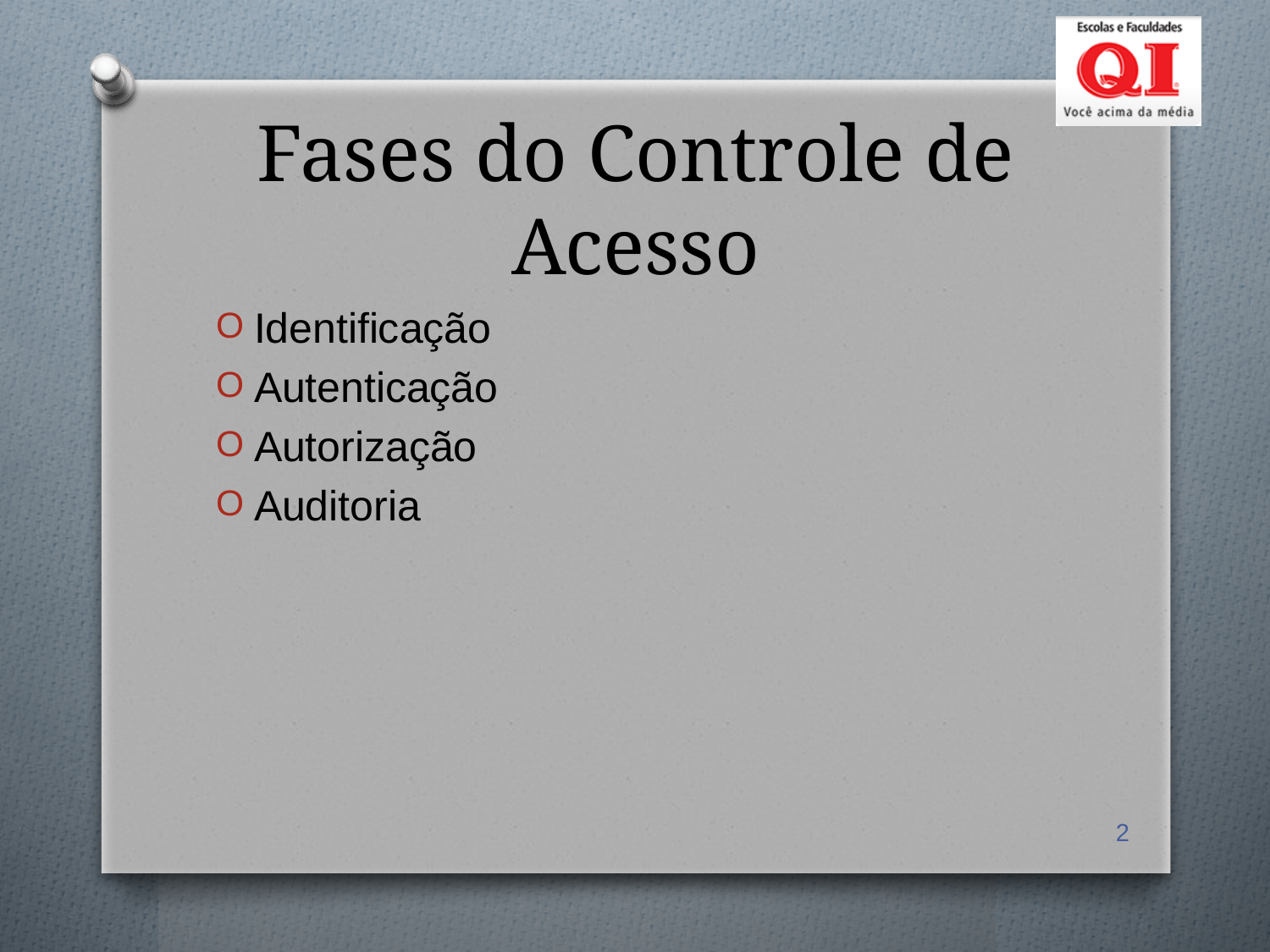

# Fases do Controle de Acesso
Identificação
Autenticação
Autorização
Auditoria
2